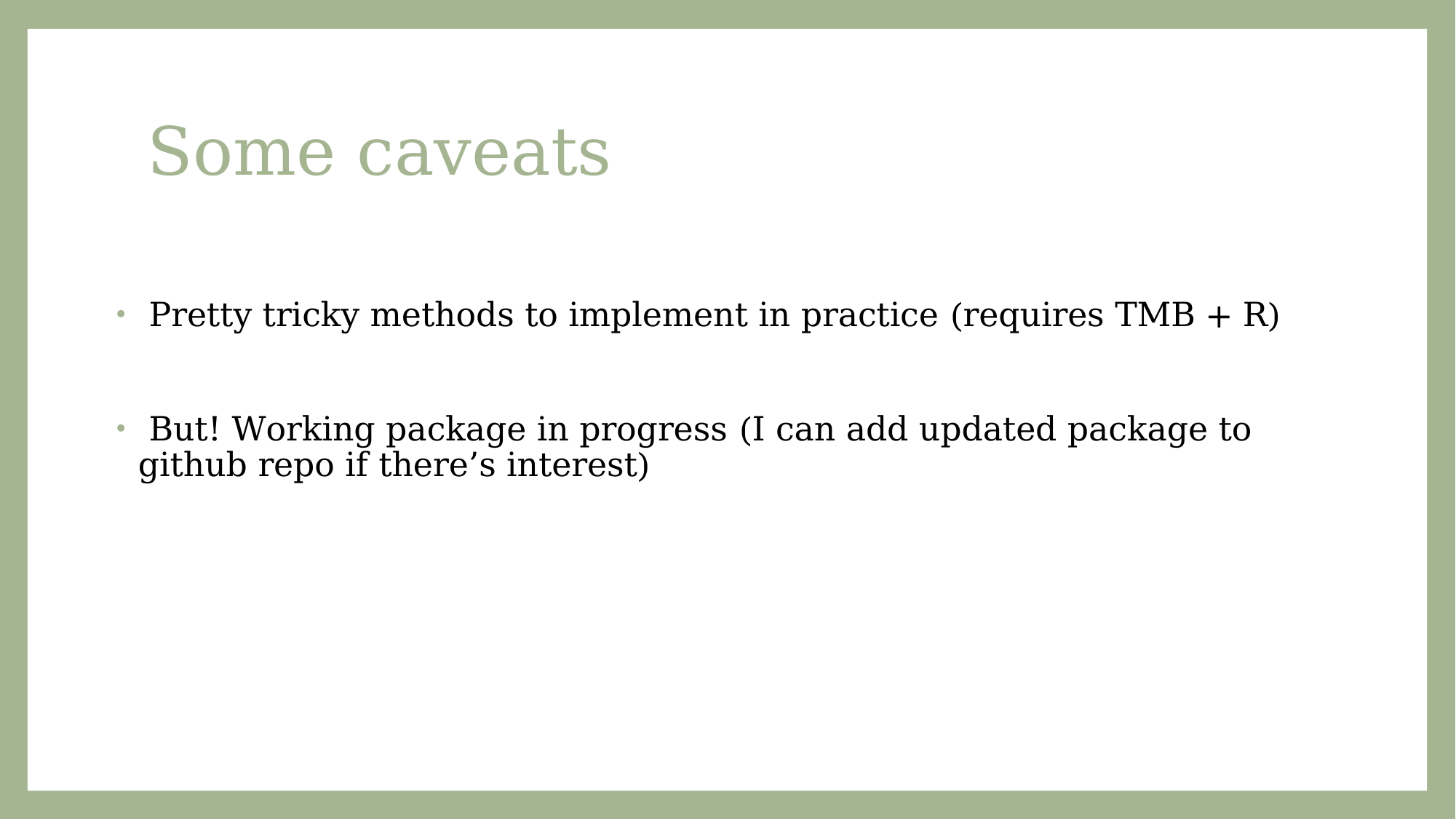

# Some caveats
 Pretty tricky methods to implement in practice (requires TMB + R)

 But! Working package in progress (I can add updated package to github repo if there’s interest)